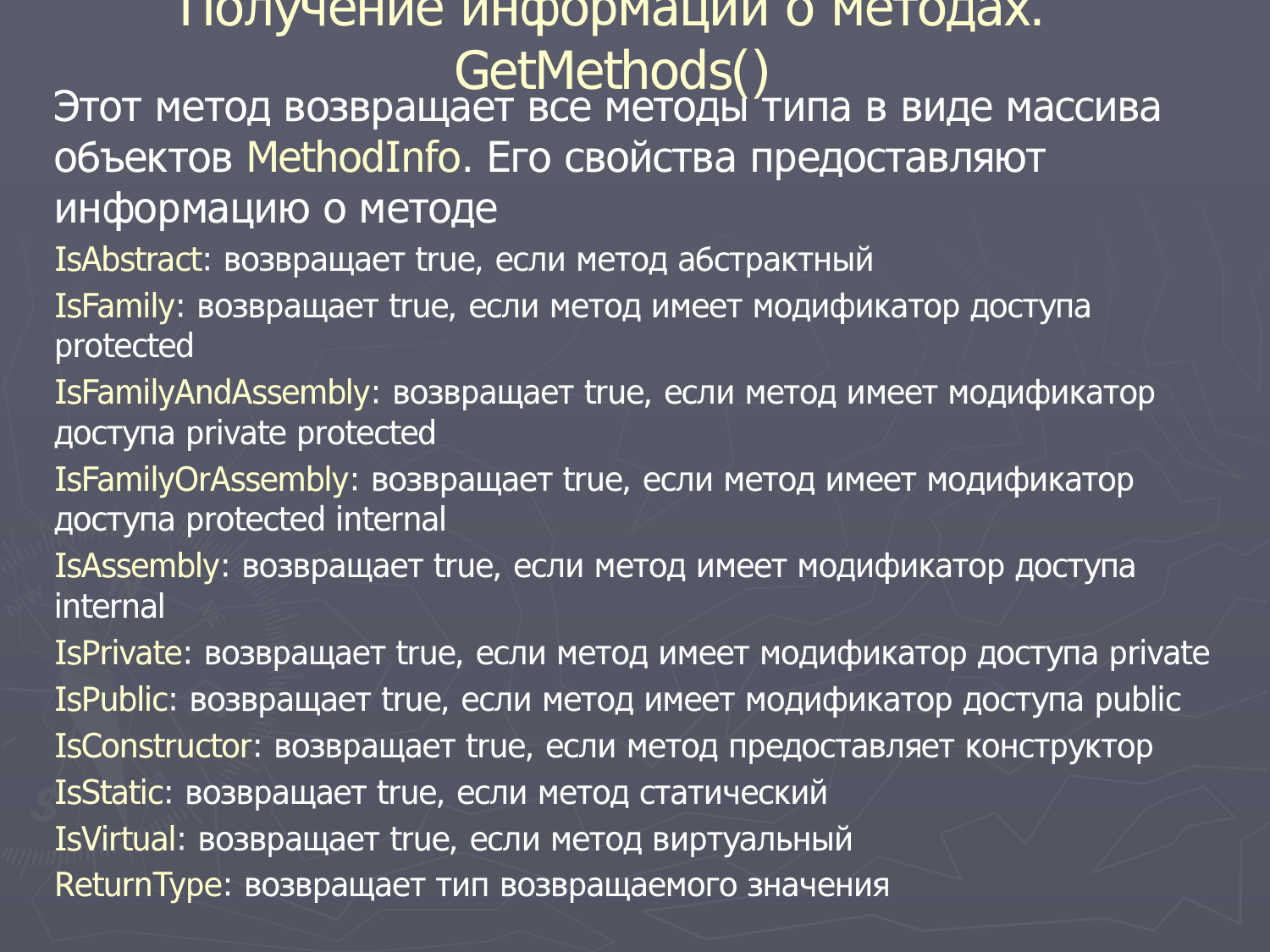

# Получение информации о методах. GetMethods()
Этот метод возвращает все методы типа в виде массива объектов MethodInfo. Его свойства предоставляют информацию о методе
IsAbstract: возвращает true, если метод абстрактный
IsFamily: возвращает true, если метод имеет модификатор доступа protected
IsFamilyAndAssembly: возвращает true, если метод имеет модификатор доступа private protected
IsFamilyOrAssembly: возвращает true, если метод имеет модификатор доступа protected internal
IsAssembly: возвращает true, если метод имеет модификатор доступа internal
IsPrivate: возвращает true, если метод имеет модификатор доступа private
IsPublic: возвращает true, если метод имеет модификатор доступа public
IsConstructor: возвращает true, если метод предоставляет конструктор
IsStatic: возвращает true, если метод статический
IsVirtual: возвращает true, если метод виртуальный
ReturnType: возвращает тип возвращаемого значения